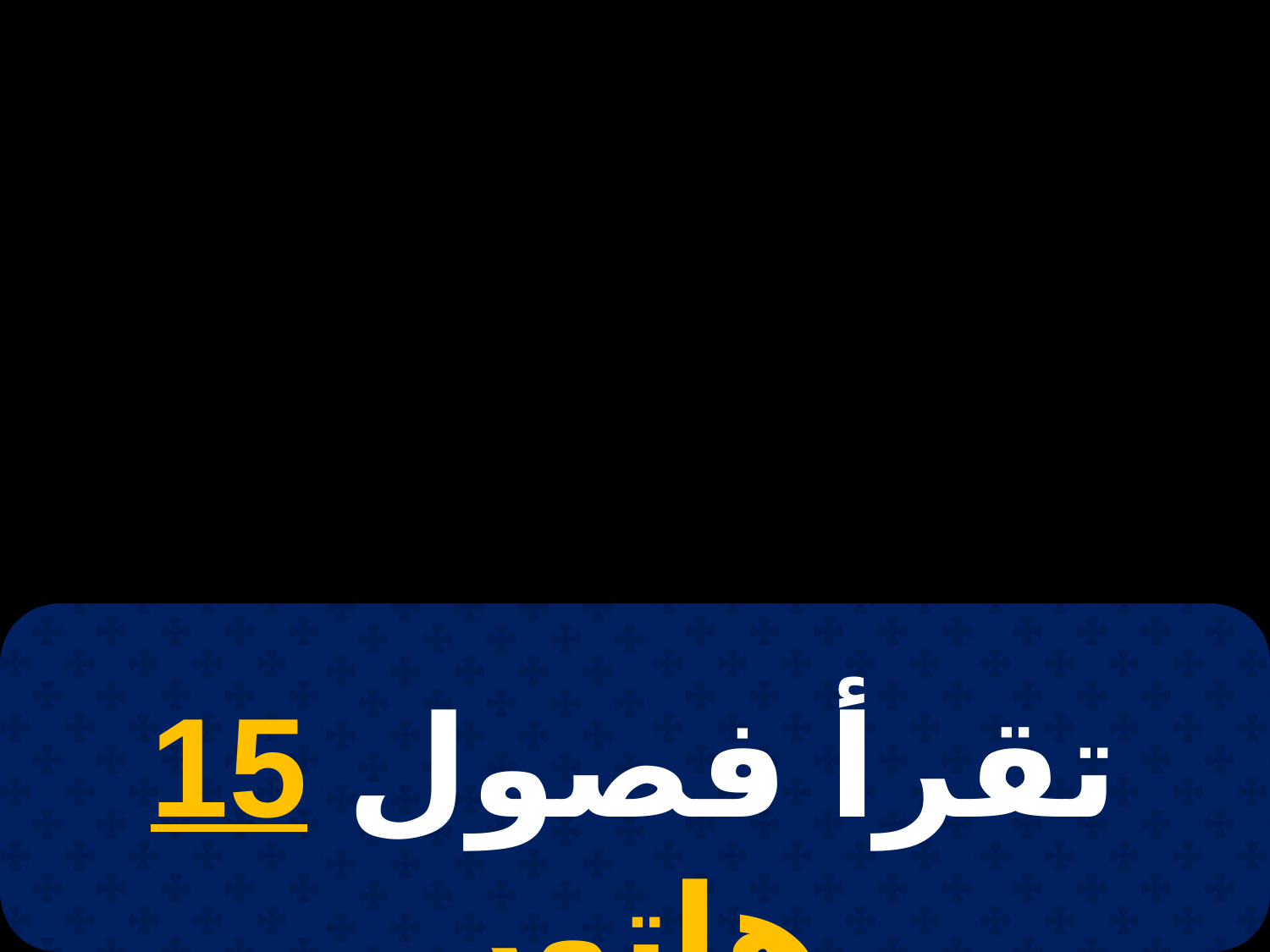

# 12 أبيب
تقرأ فصول 15 هاتور